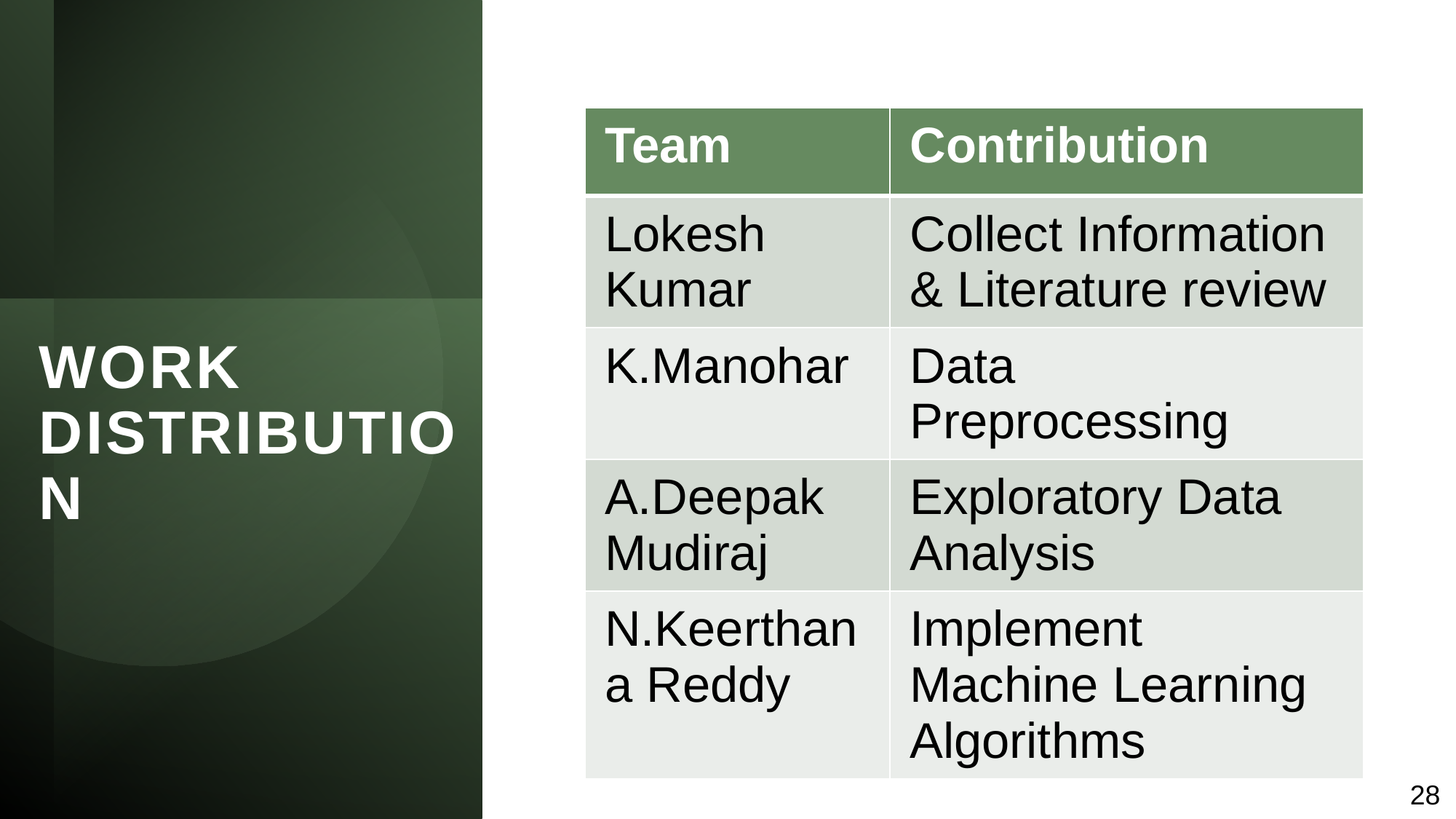

| Team | Contribution |
| --- | --- |
| Lokesh Kumar | Collect Information & Literature review |
| K.Manohar | Data Preprocessing |
| A.Deepak Mudiraj | Exploratory Data Analysis |
| N.Keerthana Reddy | Implement Machine Learning Algorithms |

# Work Distribution
28